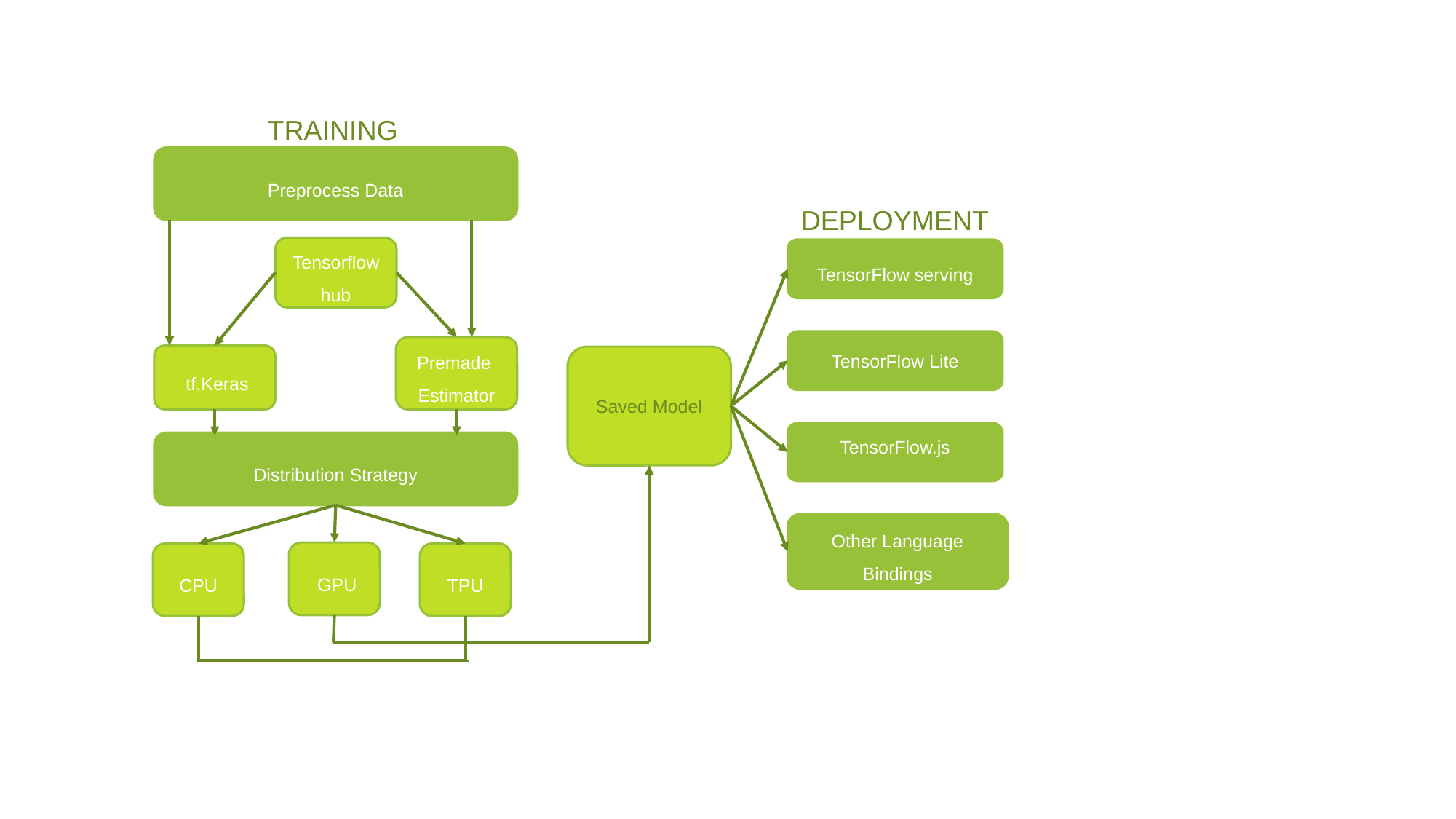

TRAINING
Preprocess Data
DEPLOYMENT
Tensorflow hub
TensorFlow serving
TensorFlow Lite
Premade
Estimator
 tf.Keras
Saved Model

TensorFlow.js

Distribution Strategy
Other Language
Bindings
 GPU
CPU
TPU